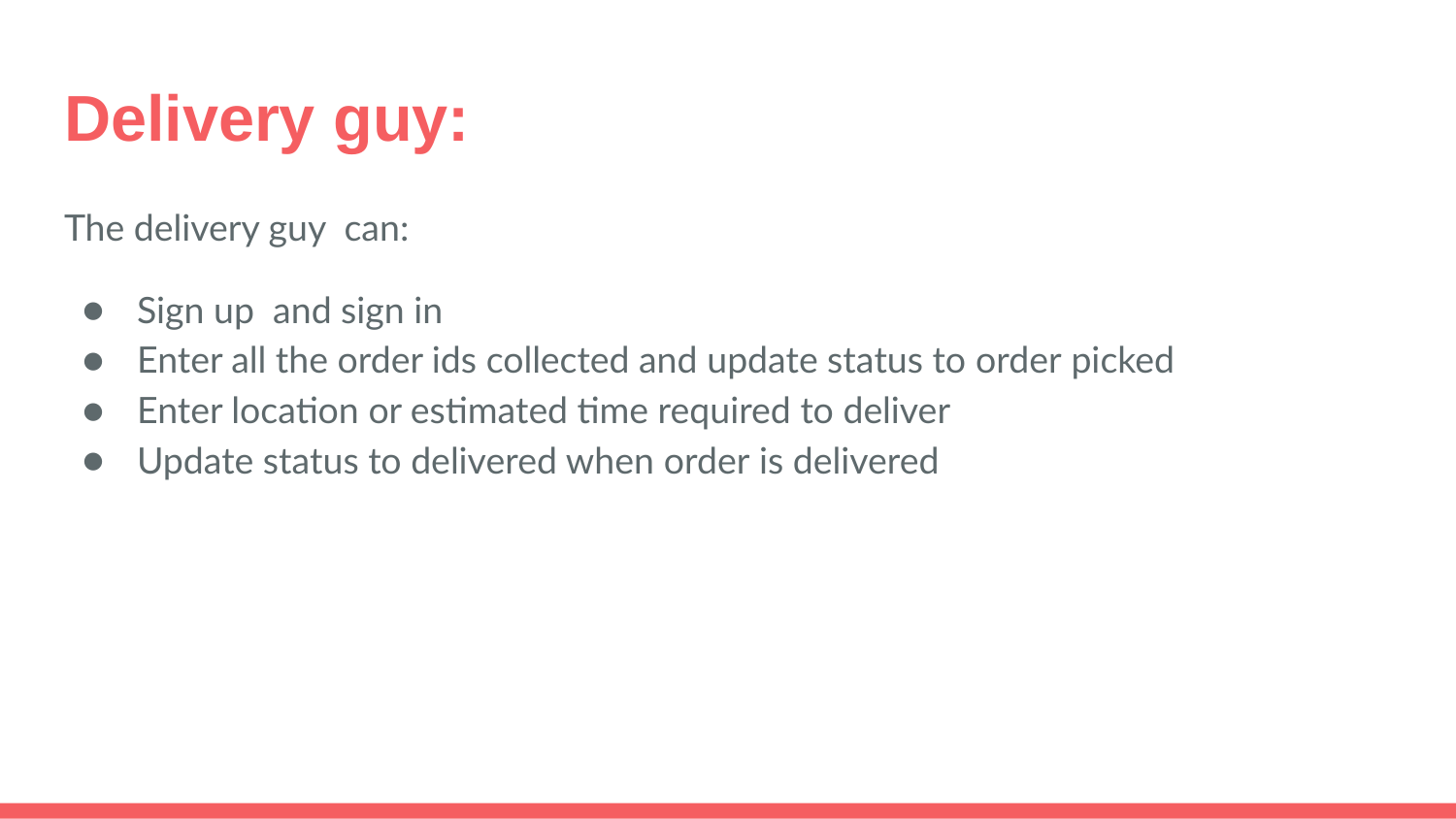

# Delivery guy:
The delivery guy  can:
Sign up  and sign in
Enter all the order ids collected and update status to order picked
Enter location or estimated time required to deliver
Update status to delivered when order is delivered